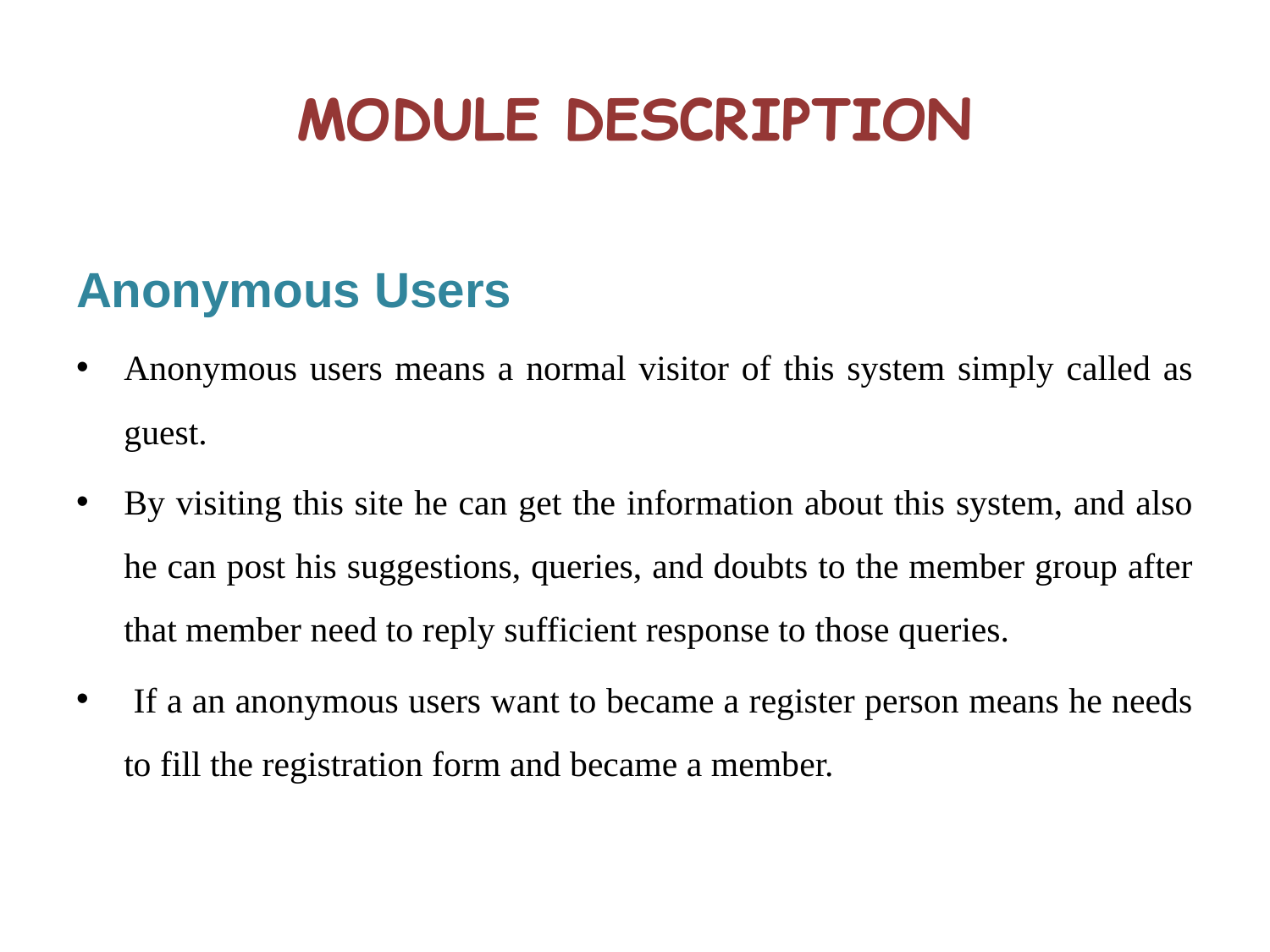

# MODULE DESCRIPTION
Anonymous Users
Anonymous users means a normal visitor of this system simply called as guest.
By visiting this site he can get the information about this system, and also he can post his suggestions, queries, and doubts to the member group after that member need to reply sufficient response to those queries.
 If a an anonymous users want to became a register person means he needs to fill the registration form and became a member.